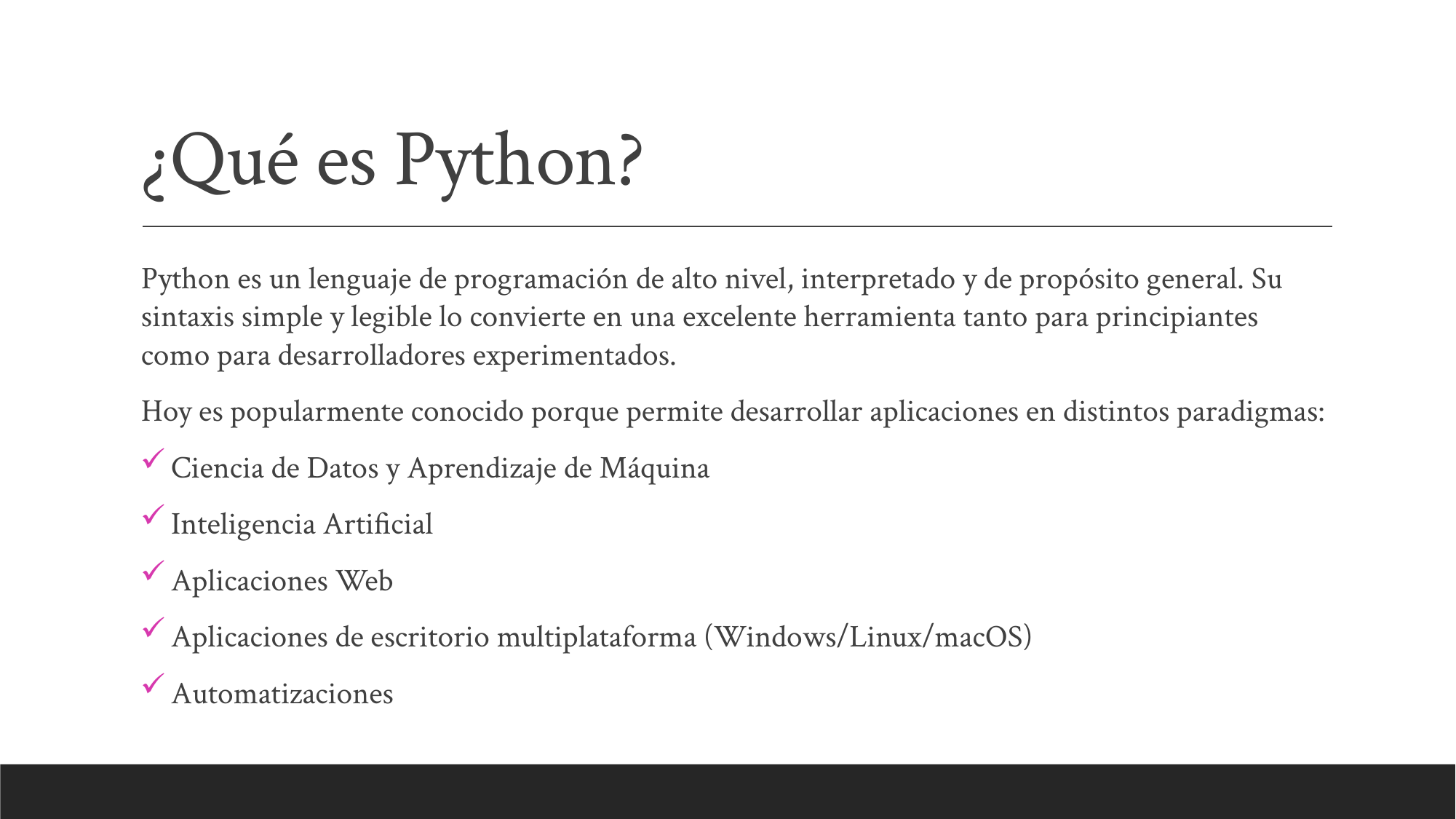

# ¿Qué es Python?
Python es un lenguaje de programación de alto nivel, interpretado y de propósito general. Su sintaxis simple y legible lo convierte en una excelente herramienta tanto para principiantes como para desarrolladores experimentados.
Hoy es popularmente conocido porque permite desarrollar aplicaciones en distintos paradigmas:
Ciencia de Datos y Aprendizaje de Máquina
Inteligencia Artificial
Aplicaciones Web
Aplicaciones de escritorio multiplataforma (Windows/Linux/macOS)
Automatizaciones